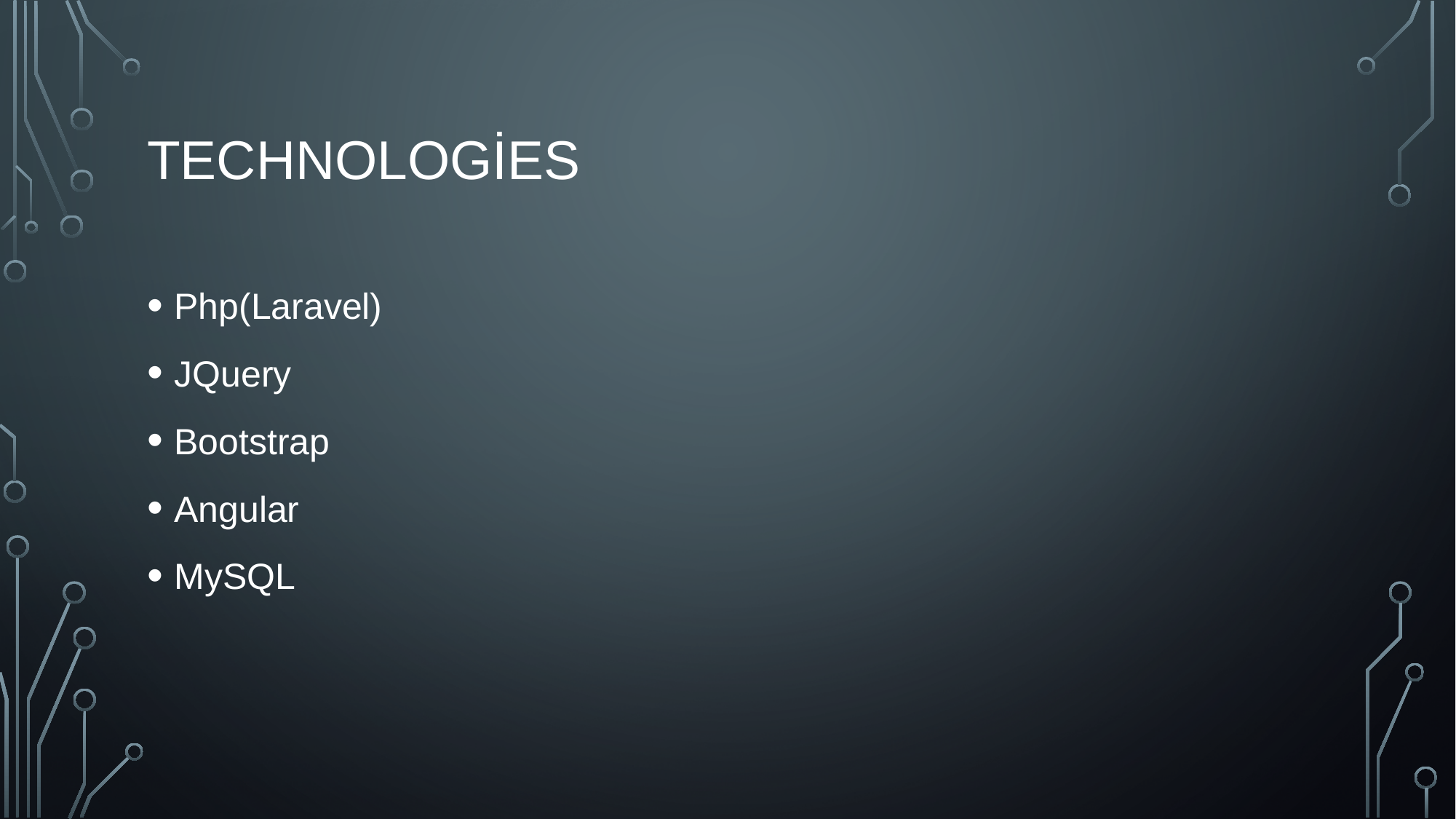

# technologies
Php(Laravel)
JQuery
Bootstrap
Angular
MySQL